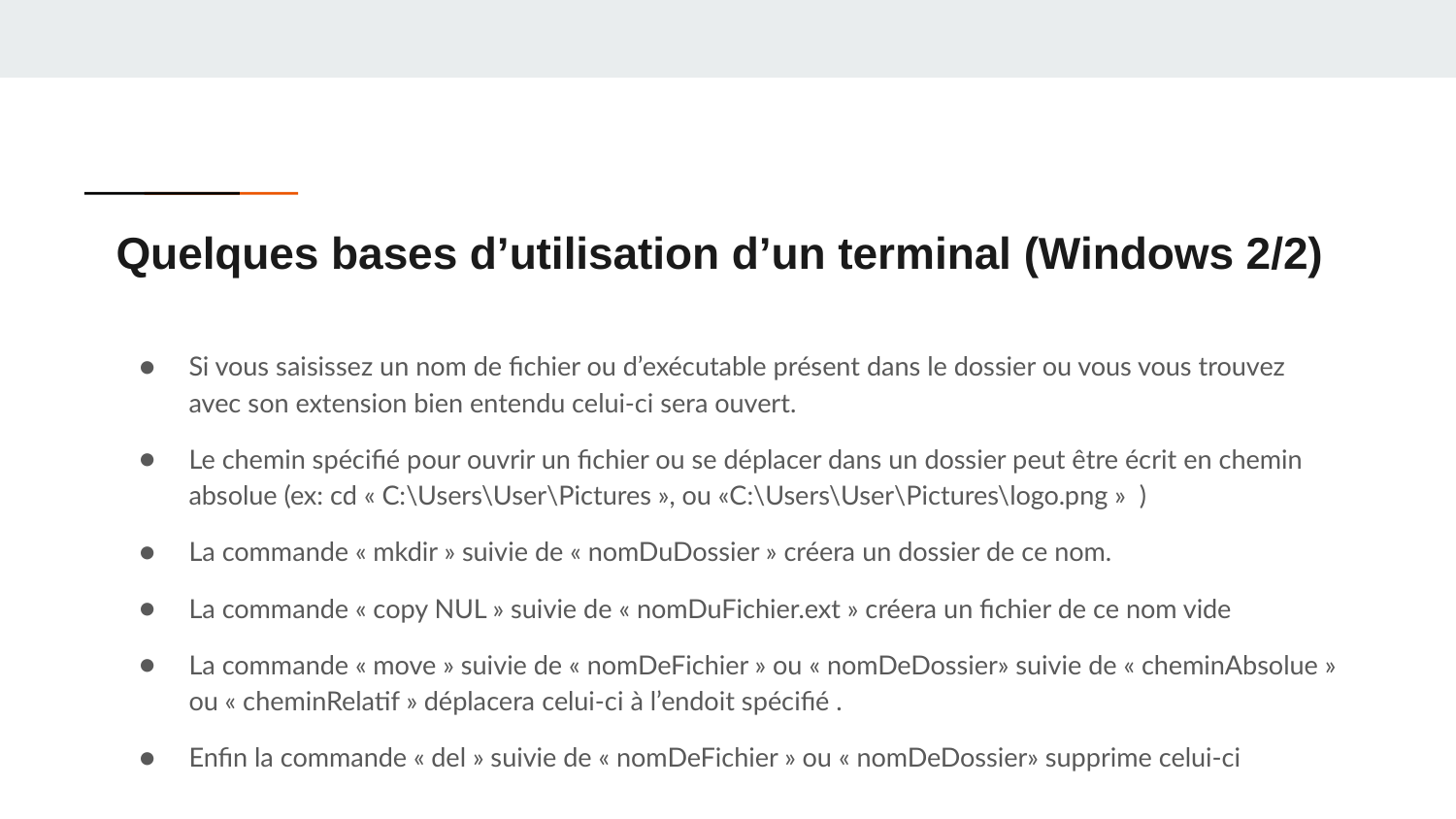

# Quelques bases d’utilisation d’un terminal (Windows 2/2)
Si vous saisissez un nom de fichier ou d’exécutable présent dans le dossier ou vous vous trouvez avec son extension bien entendu celui-ci sera ouvert.
Le chemin spécifié pour ouvrir un fichier ou se déplacer dans un dossier peut être écrit en chemin absolue (ex: cd « C:\Users\User\Pictures », ou «C:\Users\User\Pictures\logo.png »  )
La commande « mkdir » suivie de « nomDuDossier » créera un dossier de ce nom.
La commande « copy NUL » suivie de « nomDuFichier.ext » créera un fichier de ce nom vide
La commande « move » suivie de « nomDeFichier » ou « nomDeDossier» suivie de « cheminAbsolue » ou « cheminRelatif » déplacera celui-ci à l’endoit spécifié .
Enfin la commande « del » suivie de « nomDeFichier » ou « nomDeDossier» supprime celui-ci